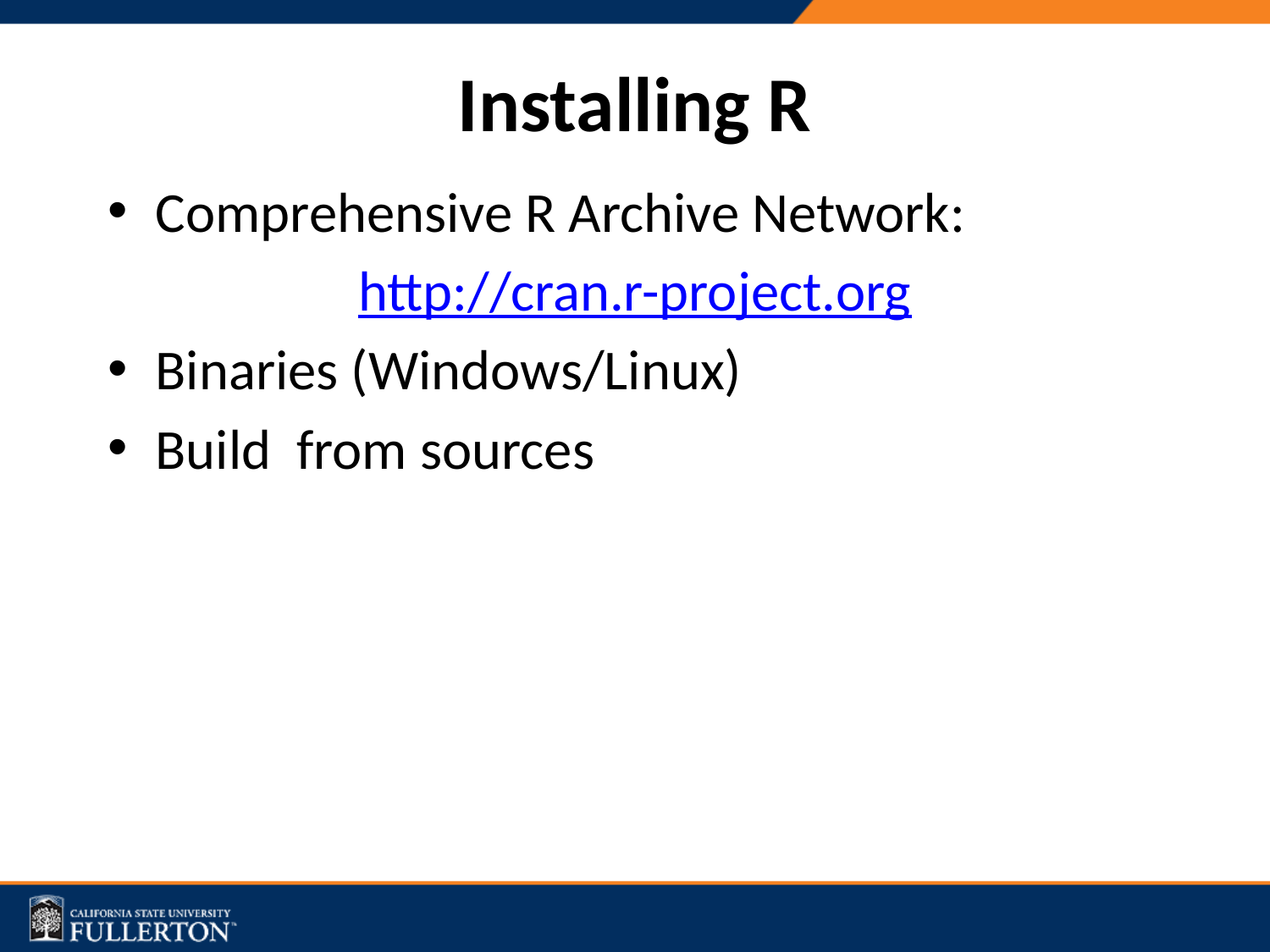

# Installing R
Comprehensive R Archive Network:
http://cran.r-project.org
Binaries (Windows/Linux)
Build  from sources